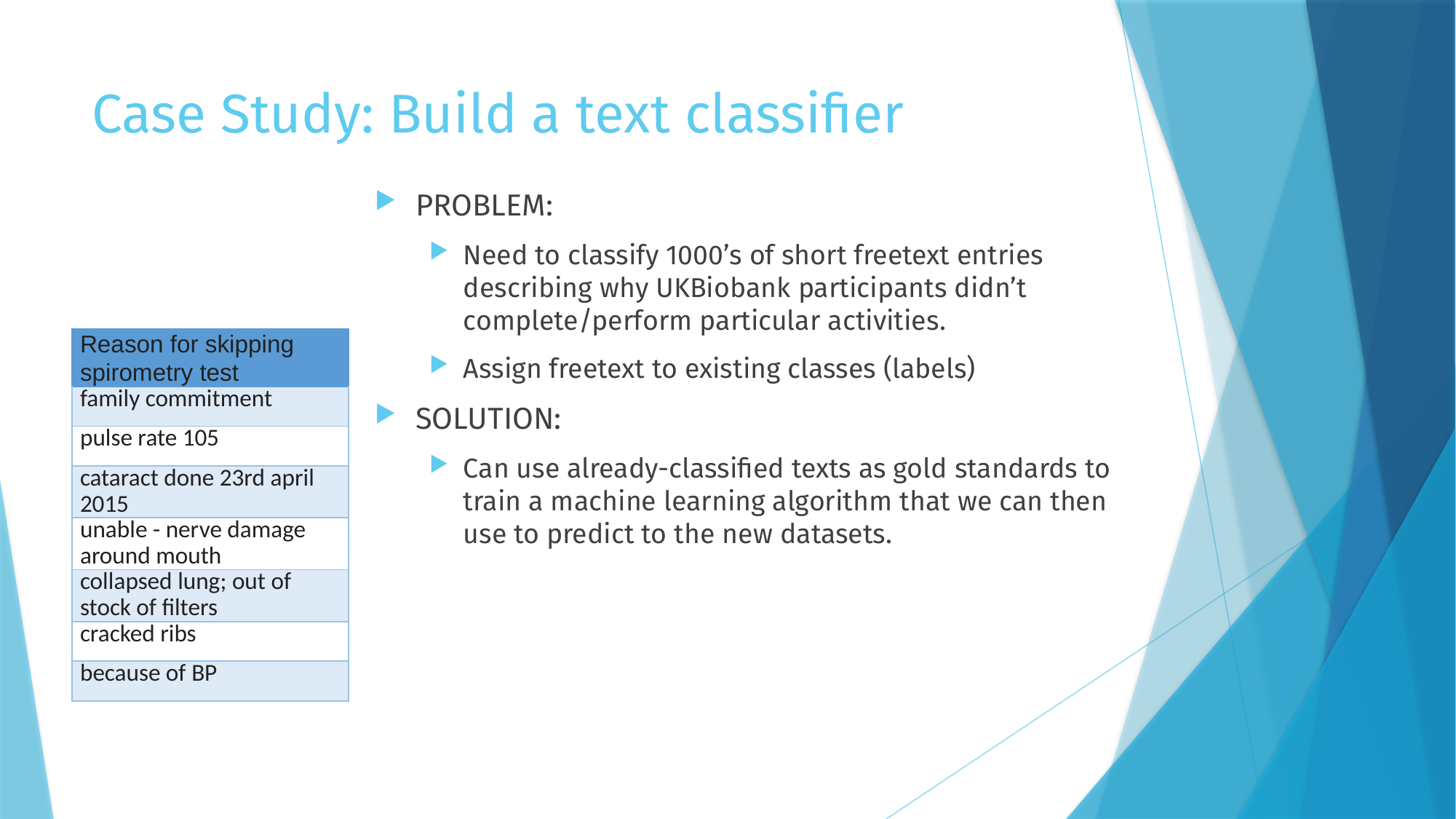

# Case Study: Build a text classifier
PROBLEM:
Need to classify 1000’s of short freetext entries describing why UKBiobank participants didn’t complete/perform particular activities.
Assign freetext to existing classes (labels)
SOLUTION:
Can use already-classified texts as gold standards to train a machine learning algorithm that we can then use to predict to the new datasets.

| Reason for skipping spirometry test |
| --- |
| family commitment |
| pulse rate 105 |
| cataract done 23rd april 2015 |
| unable - nerve damage around mouth |
| collapsed lung; out of stock of filters |
| cracked ribs |
| because of BP |